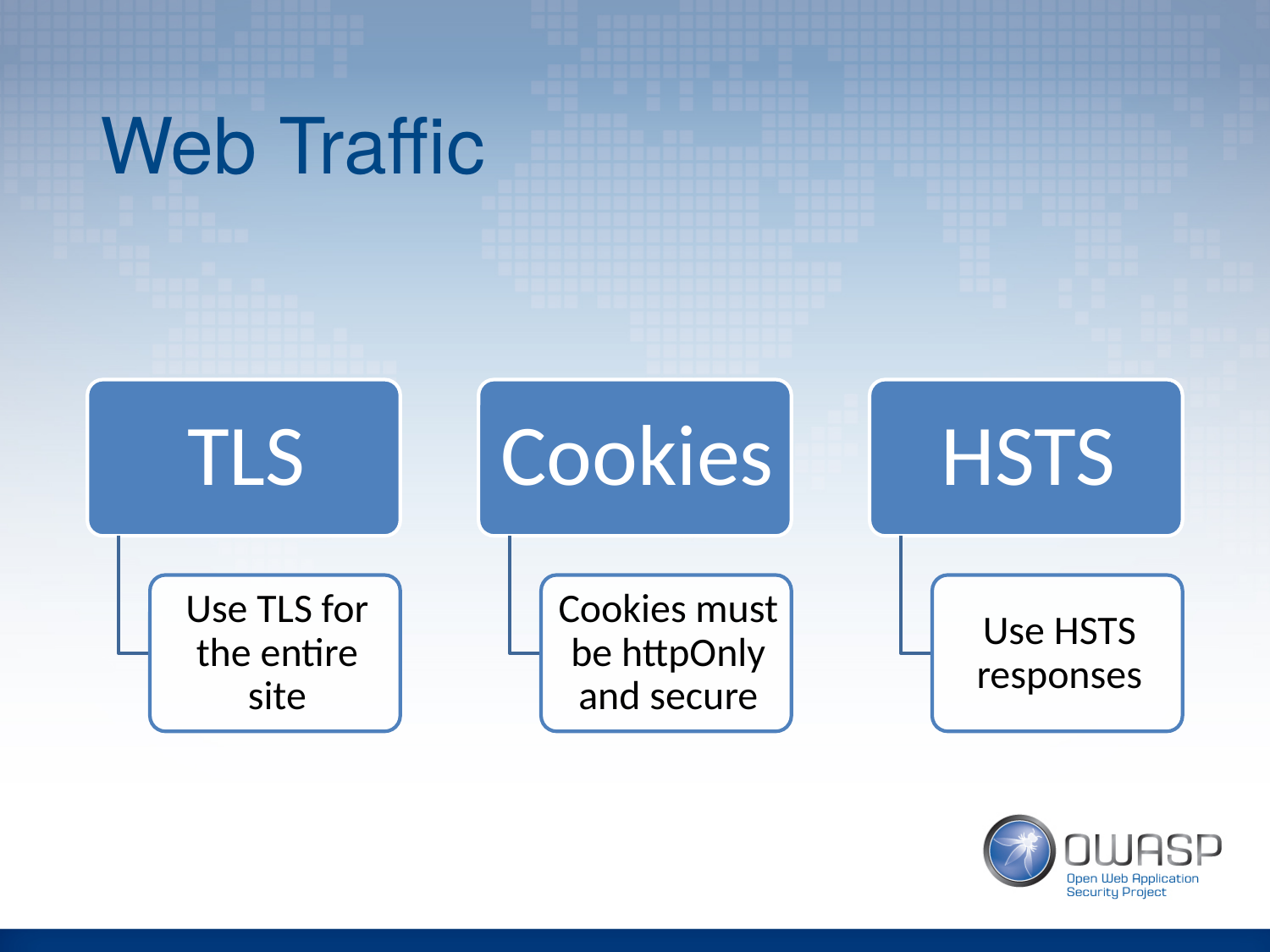

# Web Traffic
TLS
Use TLS for the entire site
Cookies
Cookies must be httpOnly and secure
HSTS
Use HSTS responses